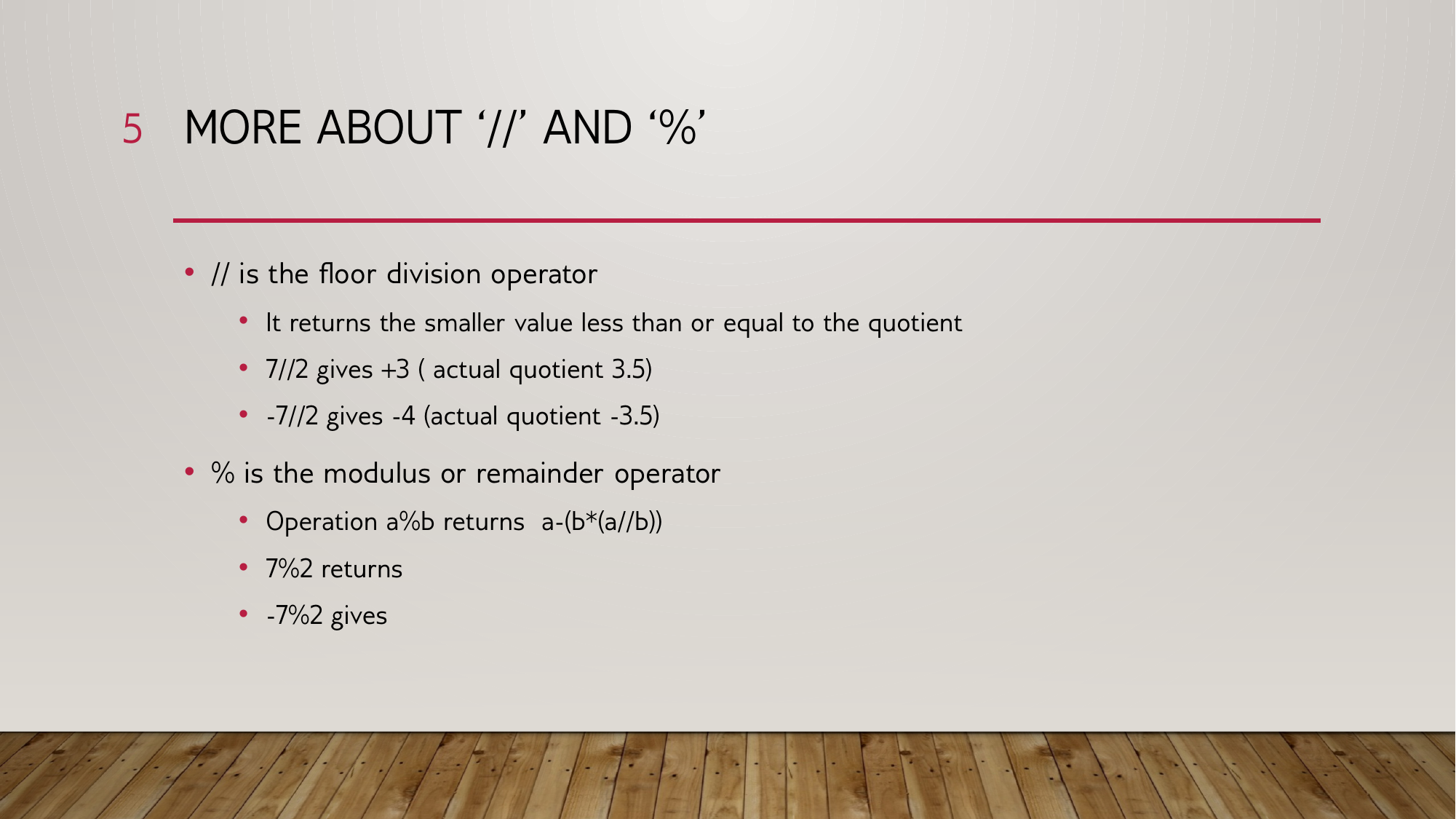

5
# More about ‘//’ and ‘%’
// is the floor division operator
It returns the smaller value less than or equal to the quotient
7//2 gives +3 ( actual quotient 3.5)
-7//2 gives -4 (actual quotient -3.5)
% is the modulus or remainder operator
Operation a%b returns  a-(b*(a//b))
7%2 returns
-7%2 gives